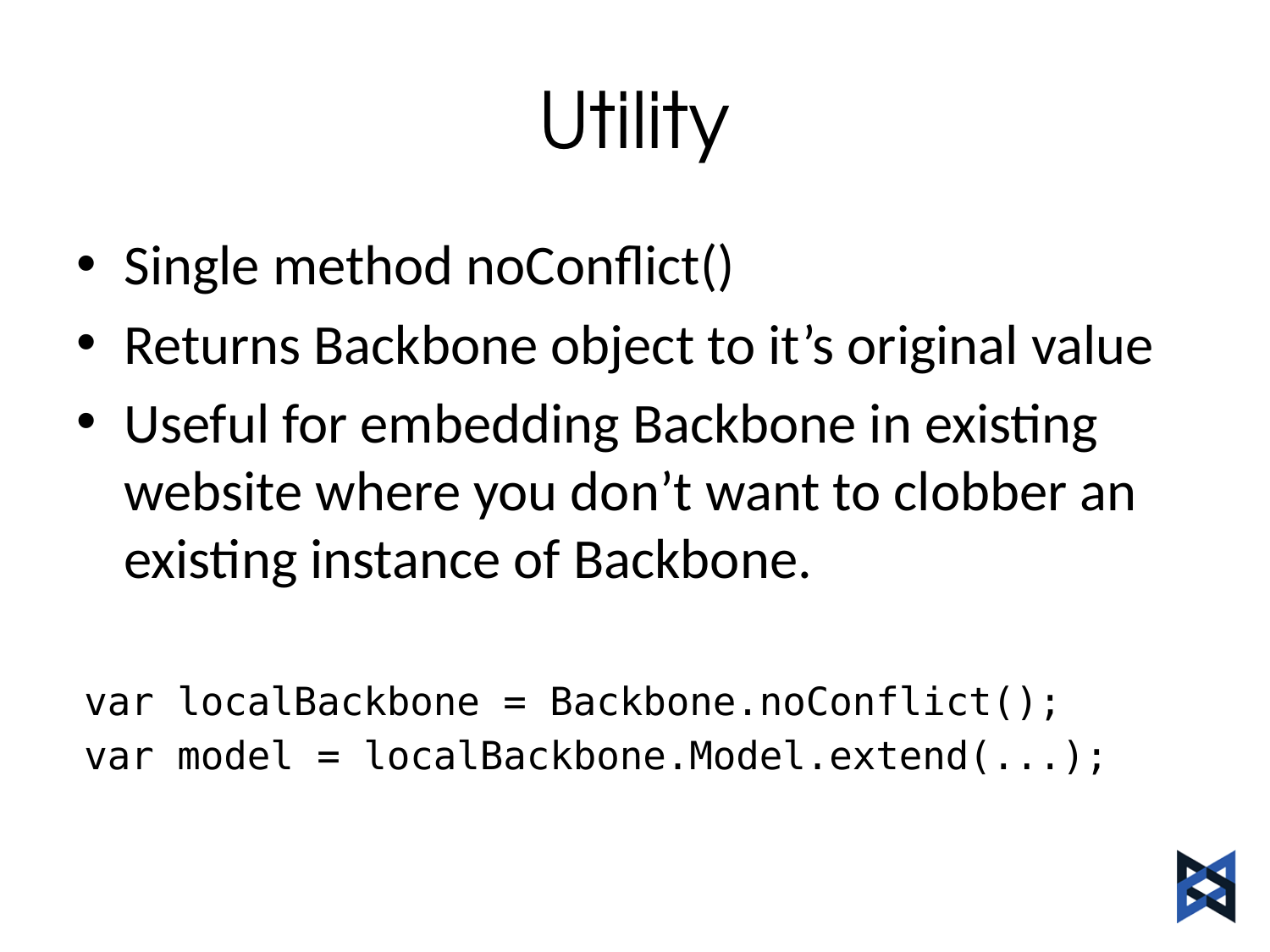

# Utility
Single method noConflict()
Returns Backbone object to it’s original value
Useful for embedding Backbone in existing website where you don’t want to clobber an existing instance of Backbone.

var localBackbone = Backbone.noConflict();
var model = localBackbone.Model.extend(...);